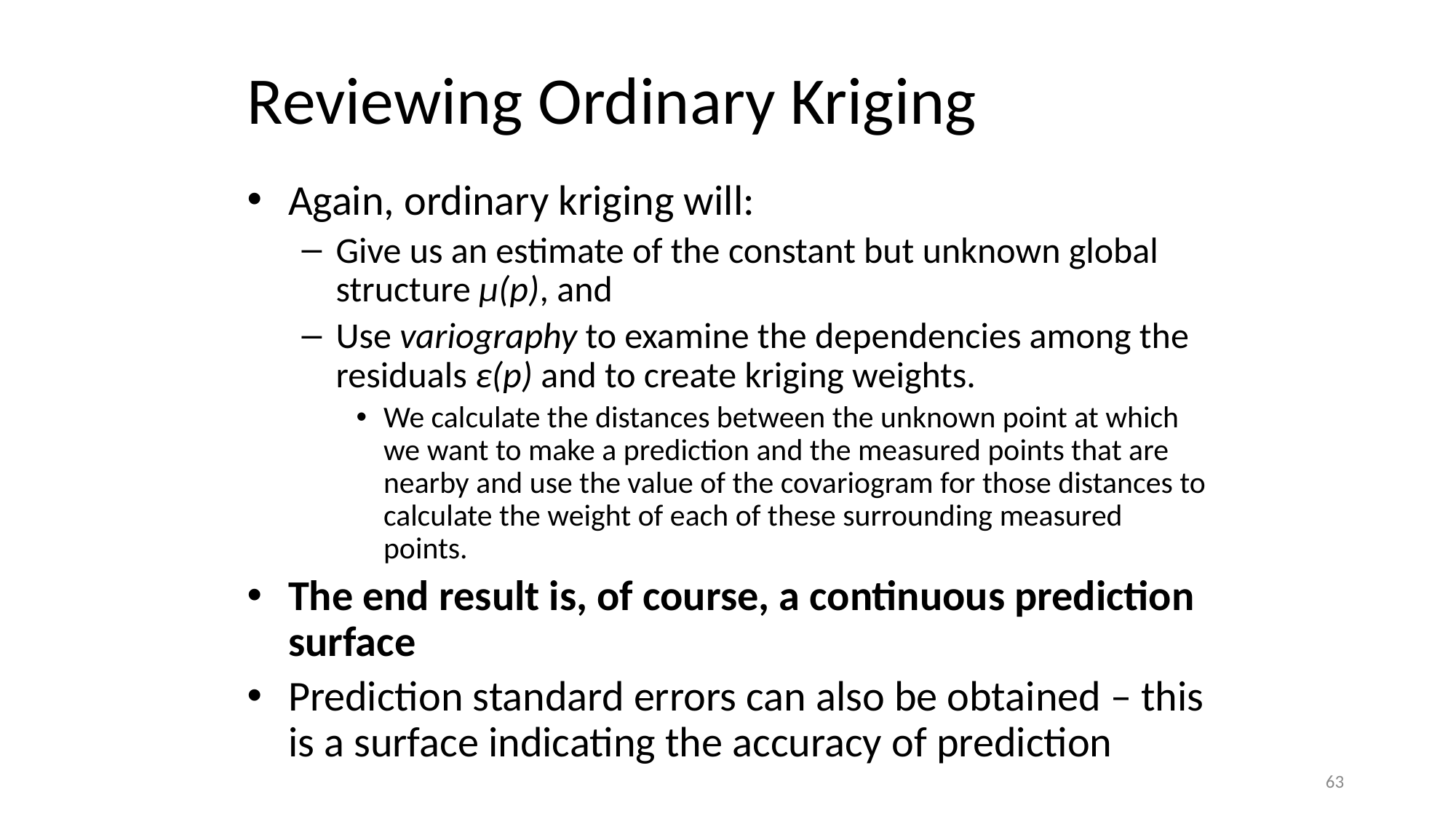

# Reviewing Ordinary Kriging
Again, ordinary kriging will:
Give us an estimate of the constant but unknown global structure μ(p), and
Use variography to examine the dependencies among the residuals ε(p) and to create kriging weights.
We calculate the distances between the unknown point at which we want to make a prediction and the measured points that are nearby and use the value of the covariogram for those distances to calculate the weight of each of these surrounding measured points.
The end result is, of course, a continuous prediction surface
Prediction standard errors can also be obtained – this is a surface indicating the accuracy of prediction
63